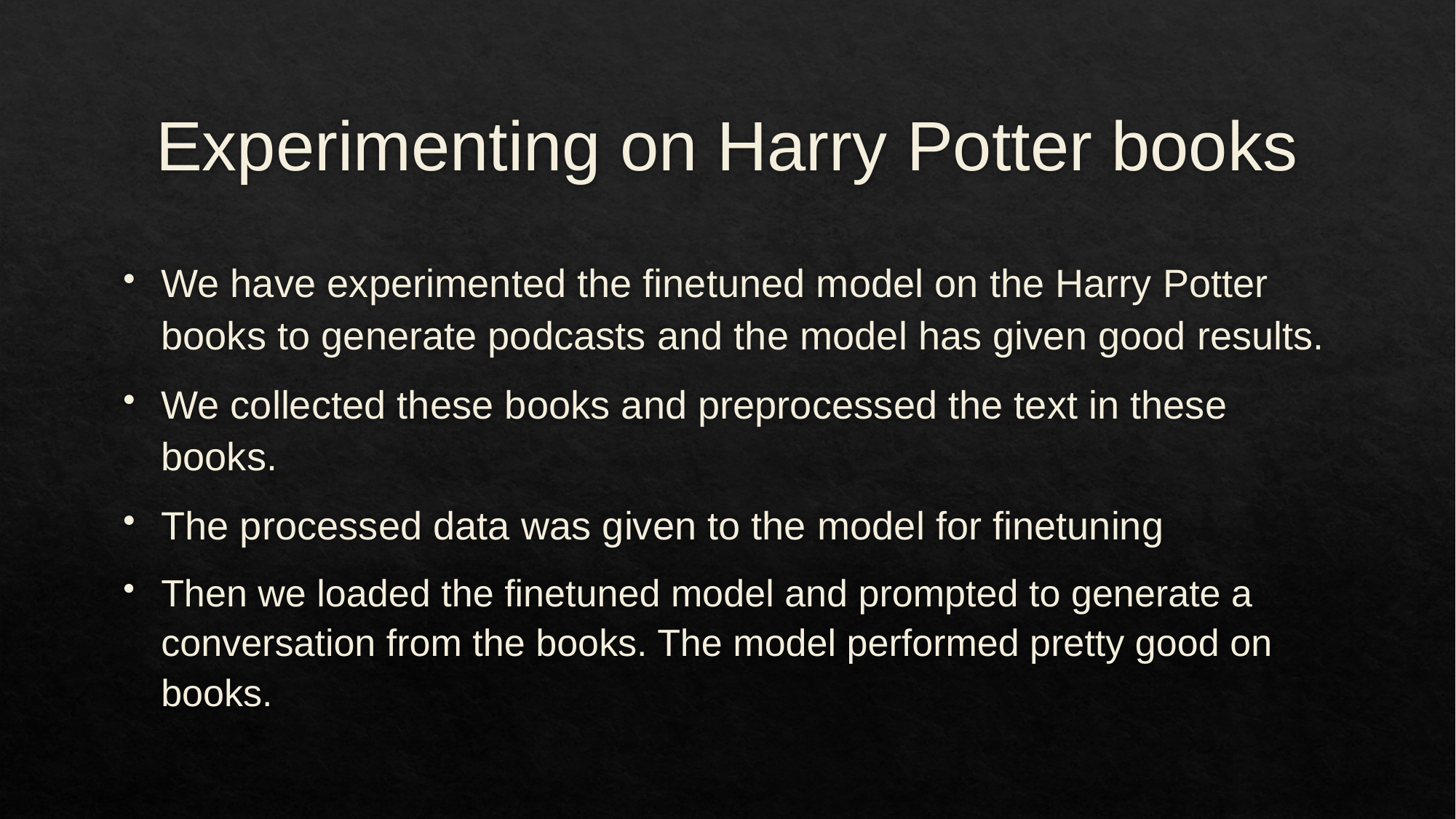

# Experimenting on Harry Potter books
We have experimented the finetuned model on the Harry Potter books to generate podcasts and the model has given good results.
We collected these books and preprocessed the text in these books.
The processed data was given to the model for finetuning
Then we loaded the finetuned model and prompted to generate a conversation from the books. The model performed pretty good on books.